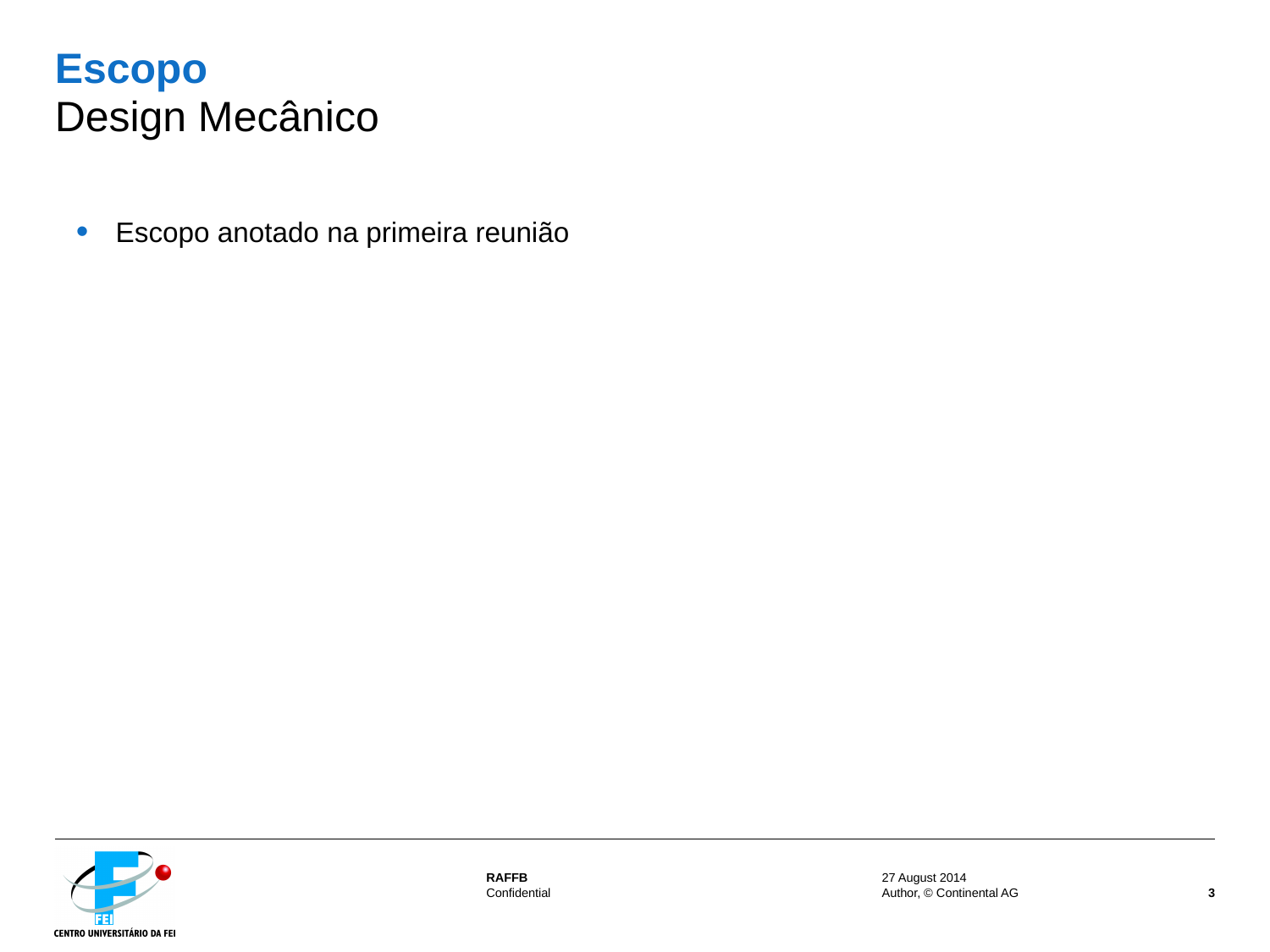

# Escopo Design Mecânico

Escopo anotado na primeira reunião
27 August 2014
Author, © Continental AG
3